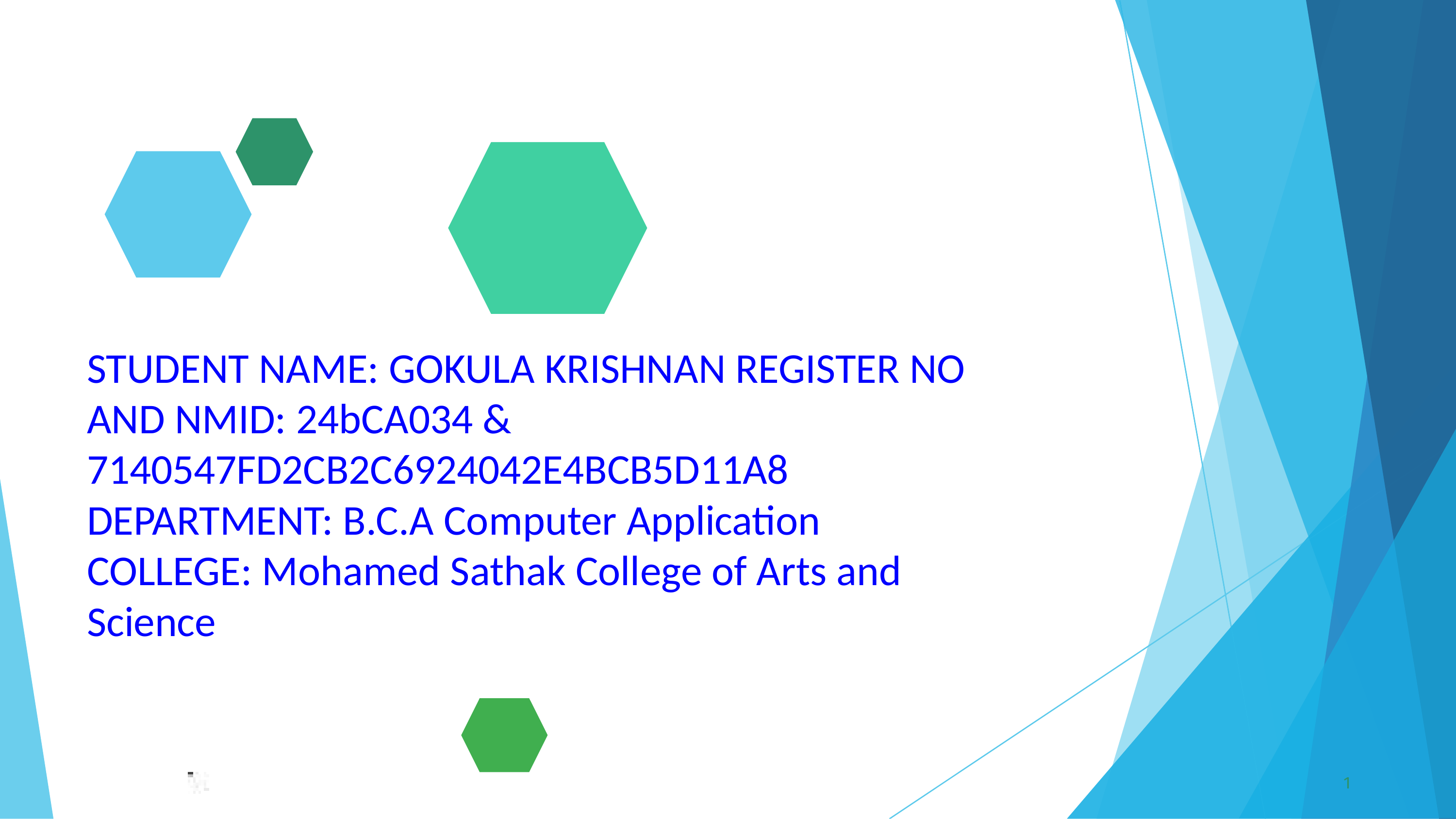

STUDENT NAME: GOKULA KRISHNAN REGISTER NO AND NMID: 24bCA034 & 7140547FD2CB2C6924042E4BCB5D11A8
DEPARTMENT: B.C.A Computer Application
COLLEGE: Mohamed Sathak College of Arts and Science
1